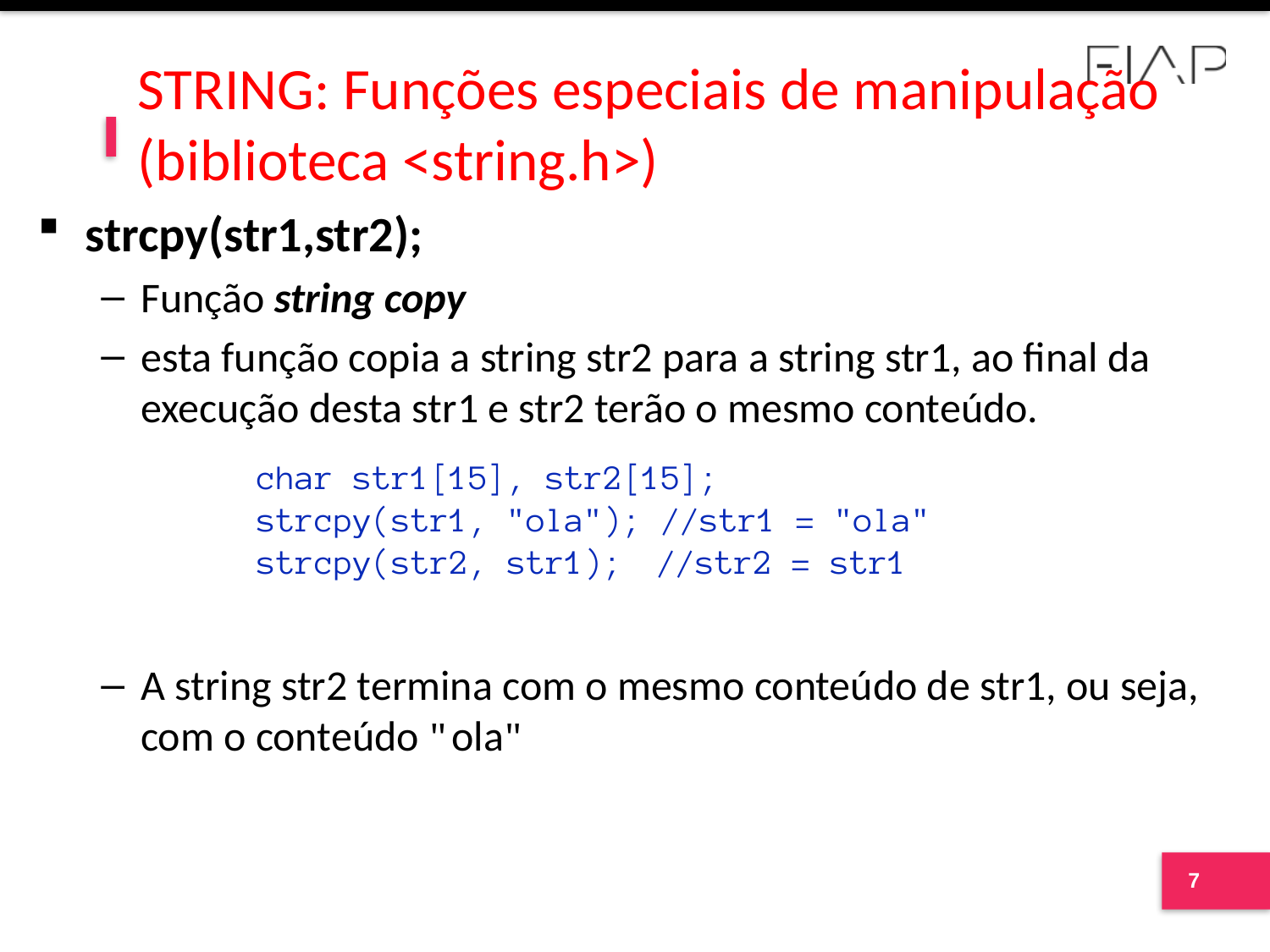

# STRING: Funções especiais de manipulação (biblioteca <string.h>)
strcpy(str1,str2);
Função string copy
esta função copia a string str2 para a string str1, ao final da execução desta str1 e str2 terão o mesmo conteúdo.

A string str2 termina com o mesmo conteúdo de str1, ou seja, com o conteúdo "ola"

char str1[15], str2[15];
strcpy(str1, "ola"); //str1 = "ola"
strcpy(str2, str1);	 //str2 = str1